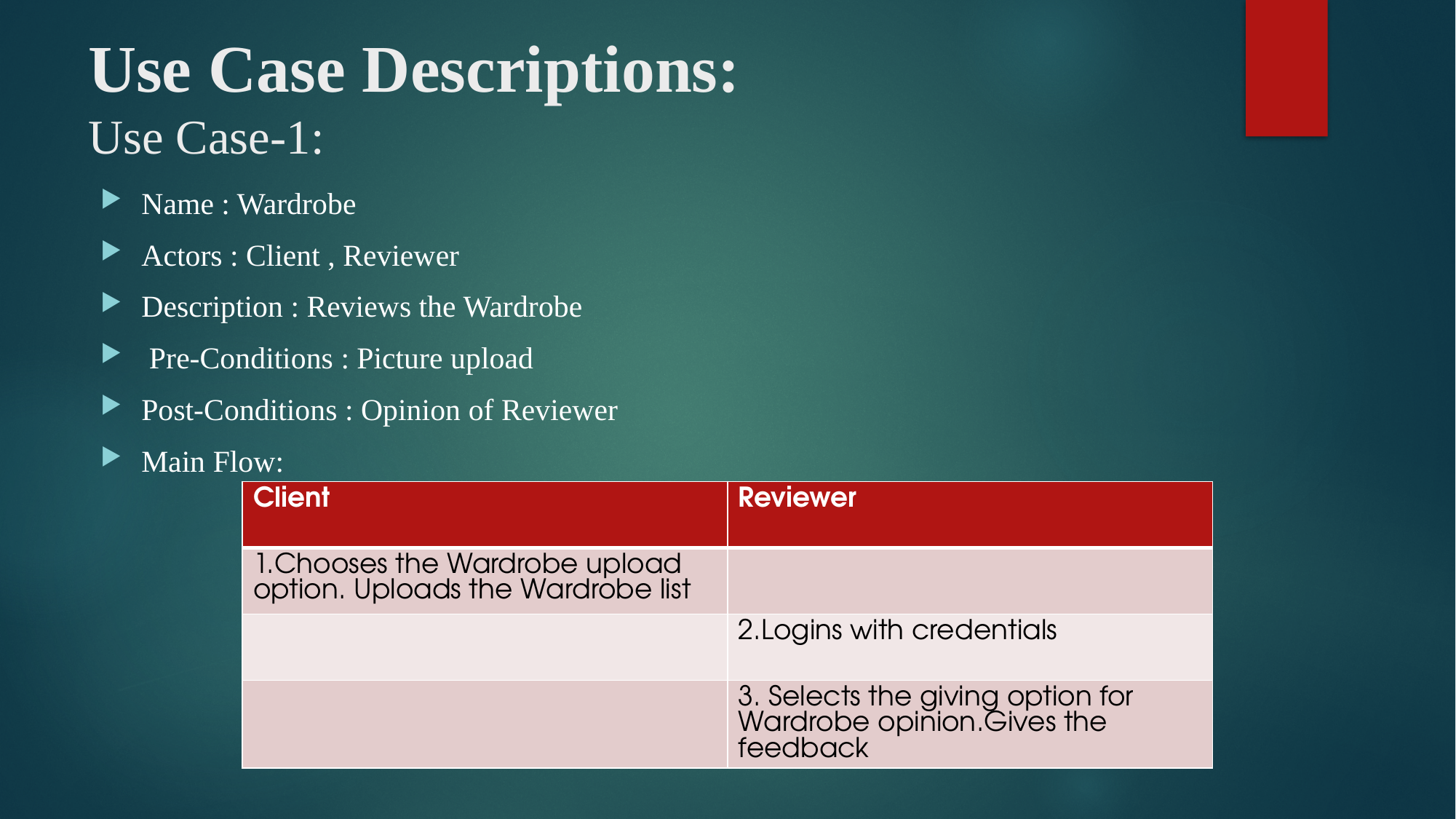

# Use Case Descriptions: Use Case-1:
Name : Wardrobe
Actors : Client , Reviewer
Description : Reviews the Wardrobe
 Pre-Conditions : Picture upload
Post-Conditions : Opinion of Reviewer
Main Flow:

| Client | Reviewer |
| --- | --- |
| 1.Chooses the Wardrobe upload option. Uploads the Wardrobe list |  |
|  | 2.Logins with credentials |
|  | 3. Selects the giving option for Wardrobe opinion.Gives the feedback |